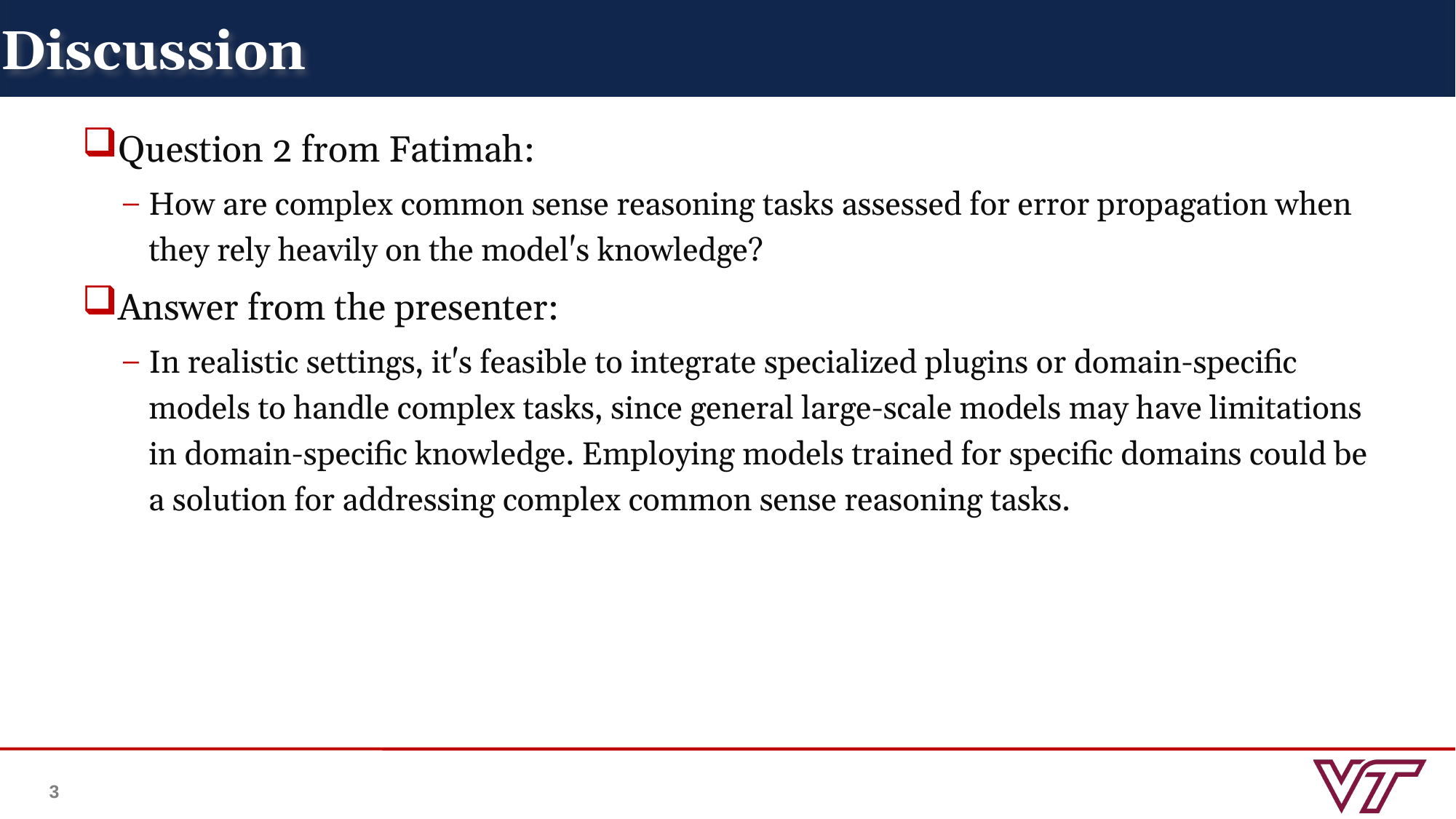

# Discussion
Question 2 from Fatimah:
How are complex common sense reasoning tasks assessed for error propagation when they rely heavily on the model's knowledge?
Answer from the presenter:
In realistic settings, it's feasible to integrate specialized plugins or domain-specific models to handle complex tasks, since general large-scale models may have limitations in domain-specific knowledge. Employing models trained for specific domains could be a solution for addressing complex common sense reasoning tasks.

3